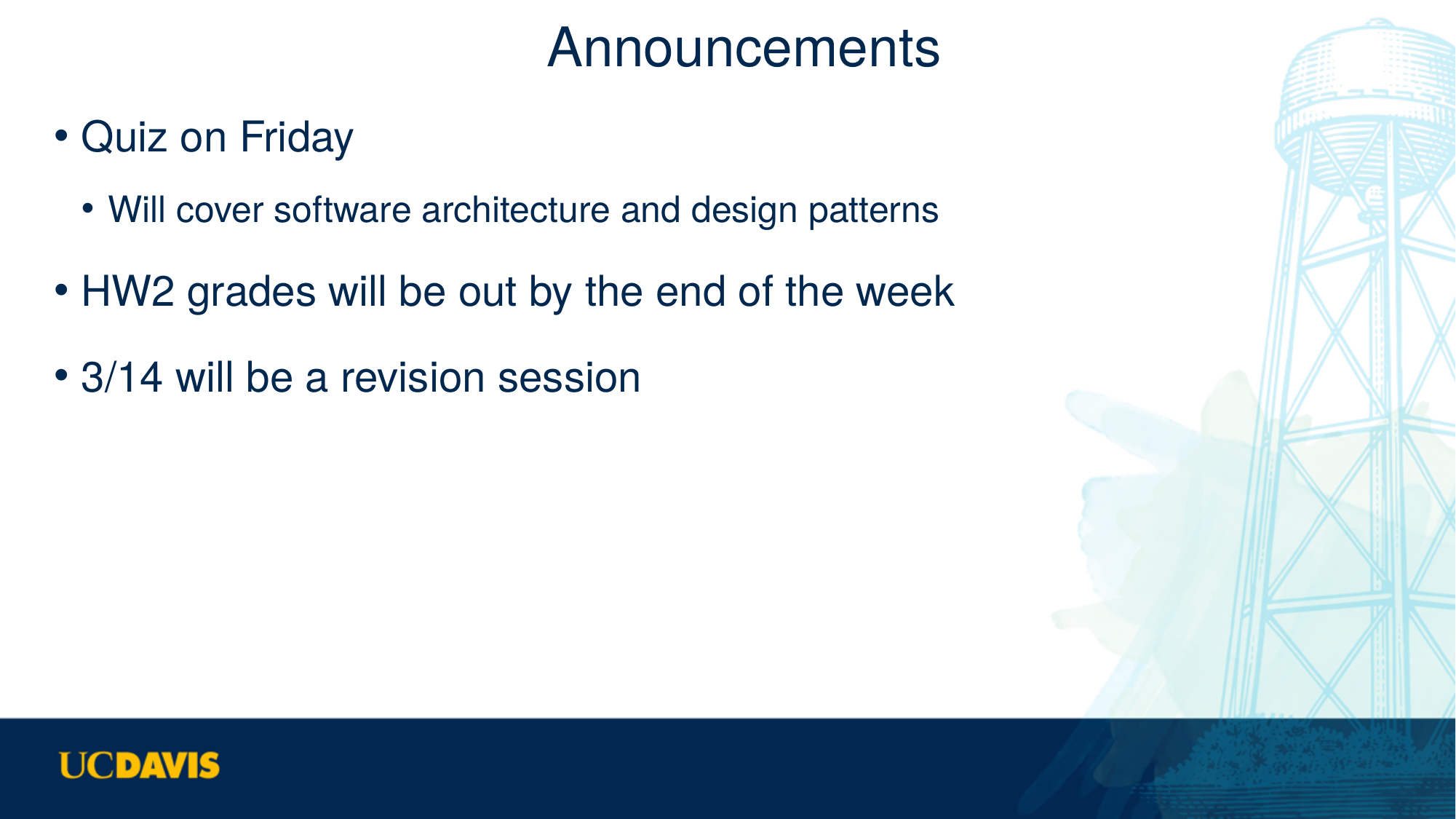

# Announcements
Quiz on Friday
Will cover software architecture and design patterns
HW2 grades will be out by the end of the week
3/14 will be a revision session